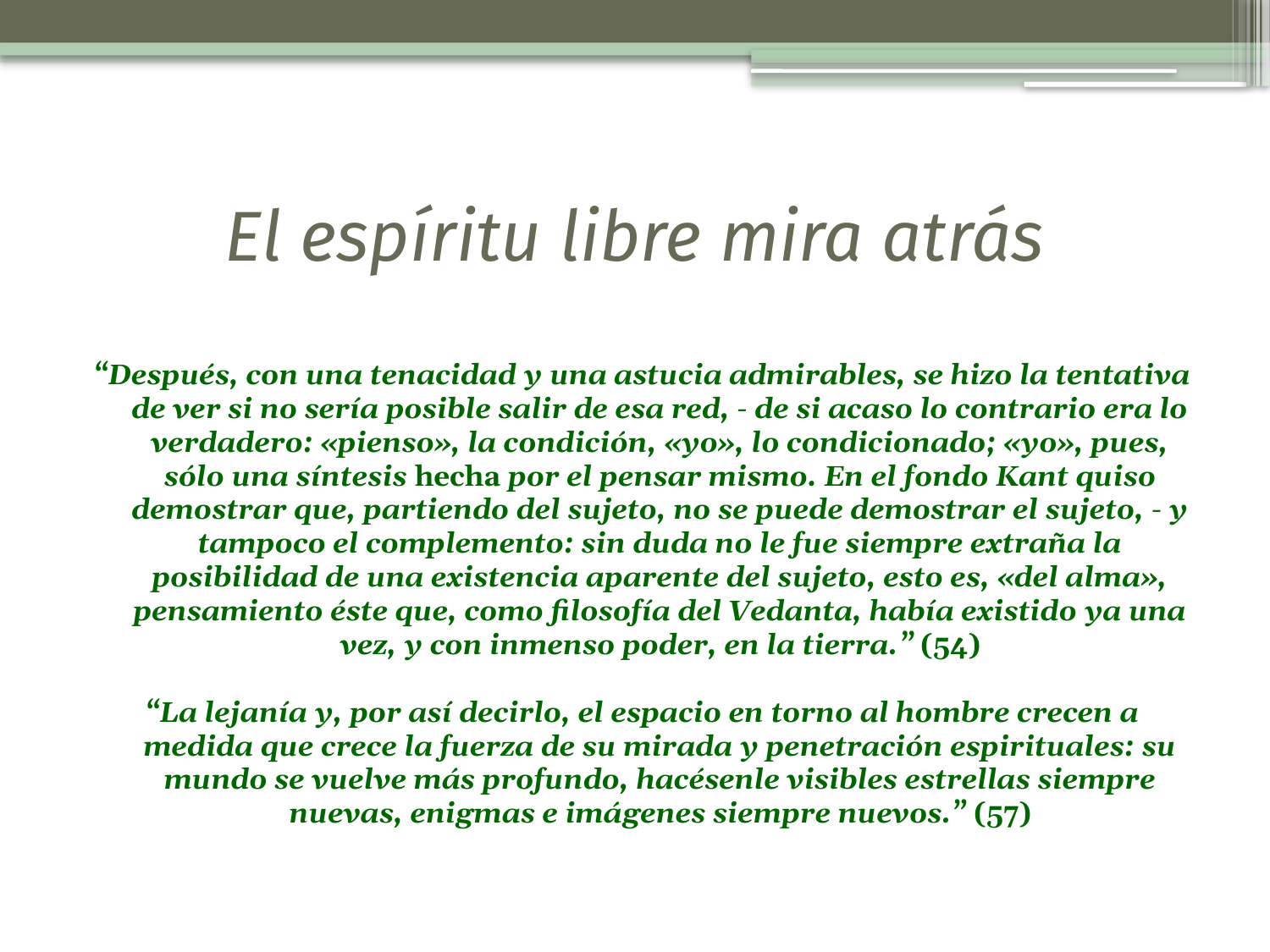

# El espíritu libre mira atrás

“Después, con una tenacidad y una astucia admirables, se hizo la tentativa de ver si no sería posible salir de esa red, - de si acaso lo contrario era lo verdadero: «pienso», la condición, «yo», lo condicionado; «yo», pues, sólo una síntesis hecha por el pensar mismo. En el fondo Kant quiso demostrar que, partiendo del sujeto, no se puede demostrar el sujeto, - y tampoco el complemento: sin duda no le fue siempre extraña la posibilidad de una existencia aparente del sujeto, esto es, «del alma», pensamiento éste que, como filosofía del Vedanta, había existido ya una vez, y con inmenso poder, en la tierra.” (54)

“La lejanía y, por así decirlo, el espacio en torno al hombre crecen a medida que crece la fuerza de su mirada y penetración espirituales: su mundo se vuelve más profundo, hacésenle visibles estrellas siempre nuevas, enigmas e imágenes siempre nuevos.” (57)